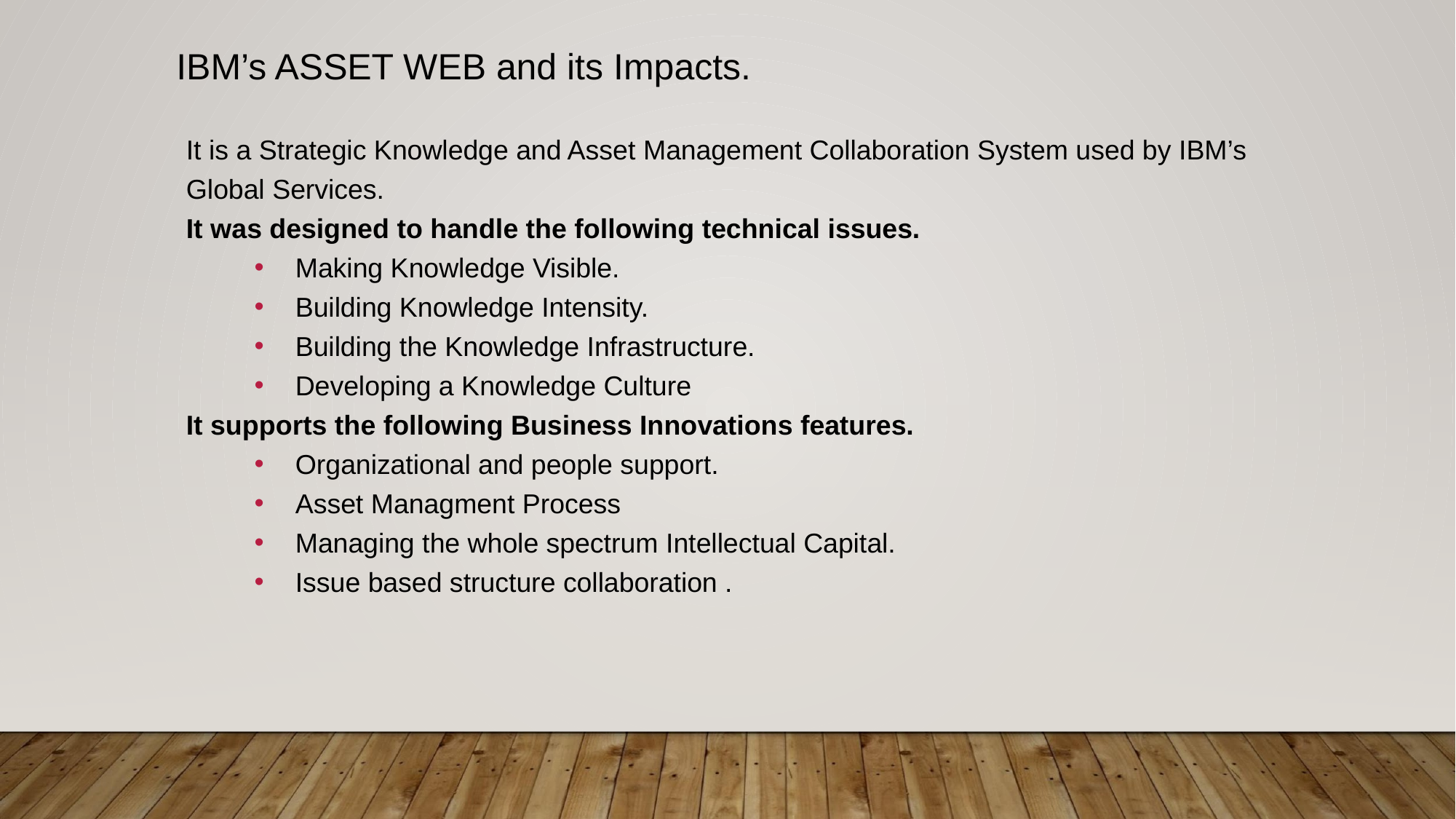

IBM’s ASSET WEB and its Impacts.
It is a Strategic Knowledge and Asset Management Collaboration System used by IBM’s Global Services.
It was designed to handle the following technical issues.
Making Knowledge Visible.
Building Knowledge Intensity.
Building the Knowledge Infrastructure.
Developing a Knowledge Culture
It supports the following Business Innovations features.
Organizational and people support.
Asset Managment Process
Managing the whole spectrum Intellectual Capital.
Issue based structure collaboration .